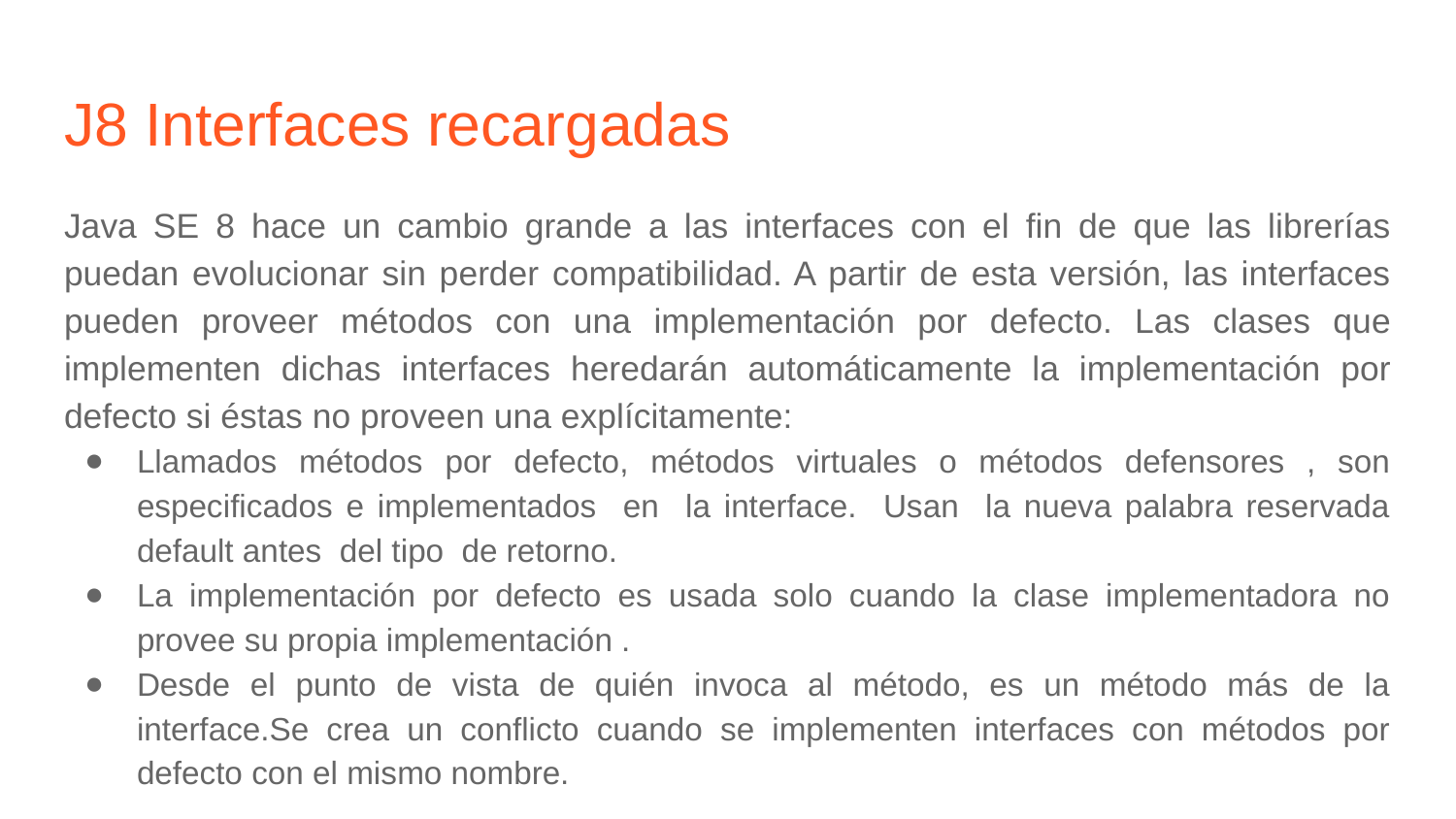

# J8 Interfaces recargadas

Java SE 8 hace un cambio grande a las interfaces con el fin de que las librerías puedan evolucionar sin perder compatibilidad. A partir de esta versión, las interfaces pueden proveer métodos con una implementación por defecto. Las clases que implementen dichas interfaces heredarán automáticamente la implementación por defecto si éstas no proveen una explícitamente:
Llamados métodos por defecto, métodos virtuales o métodos defensores , son especificados e implementados  en  la interface.  Usan  la nueva palabra reservada default antes  del tipo  de retorno.
La implementación por defecto es usada solo cuando la clase implementadora no provee su propia implementación .
Desde el punto de vista de quién invoca al método, es un método más de la interface.Se crea un conflicto cuando se implementen interfaces con métodos por defecto con el mismo nombre.